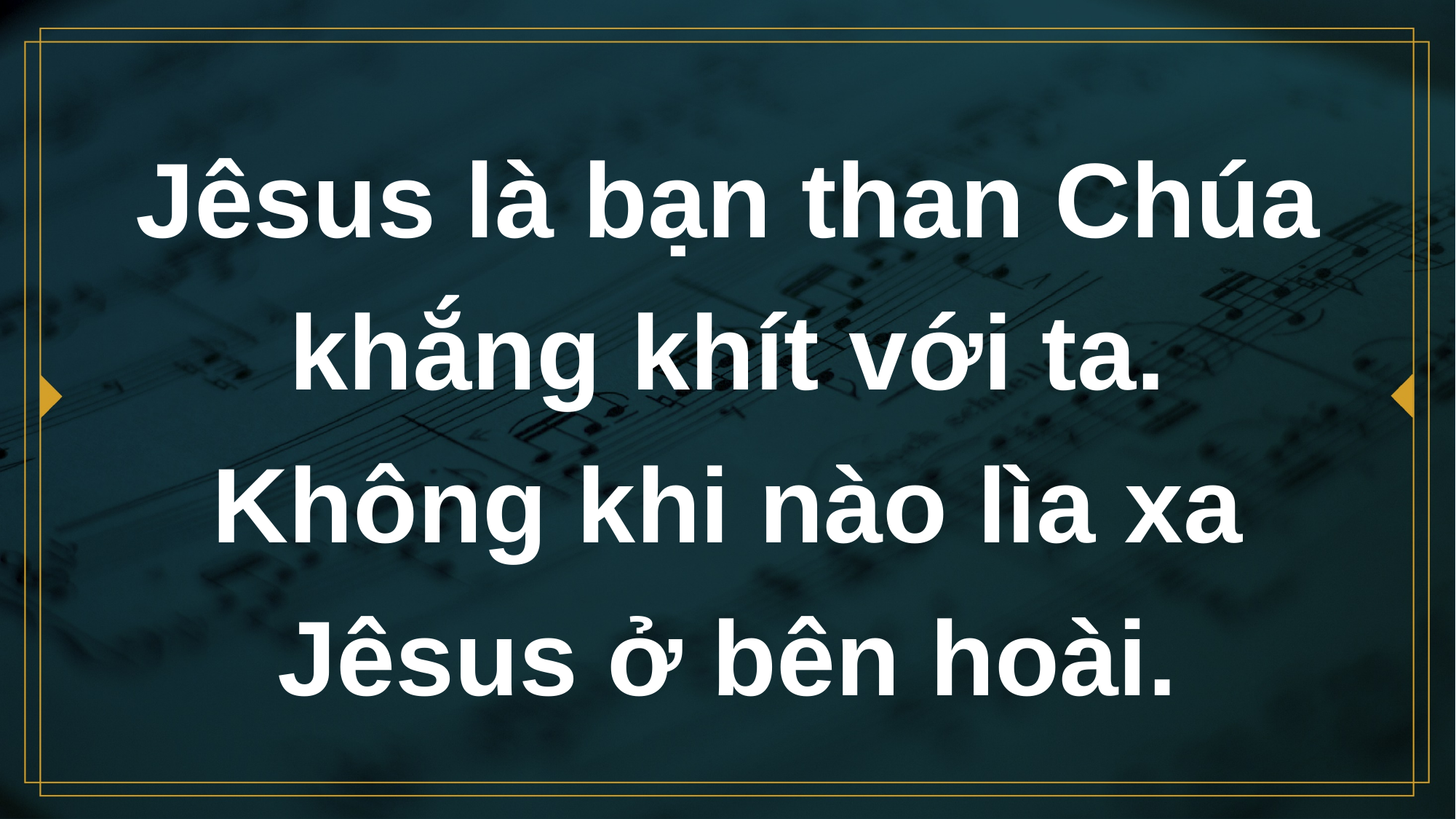

# Jêsus là bạn than Chúa khắng khít với ta. Không khi nào lìa xa Jêsus ở bên hoài.